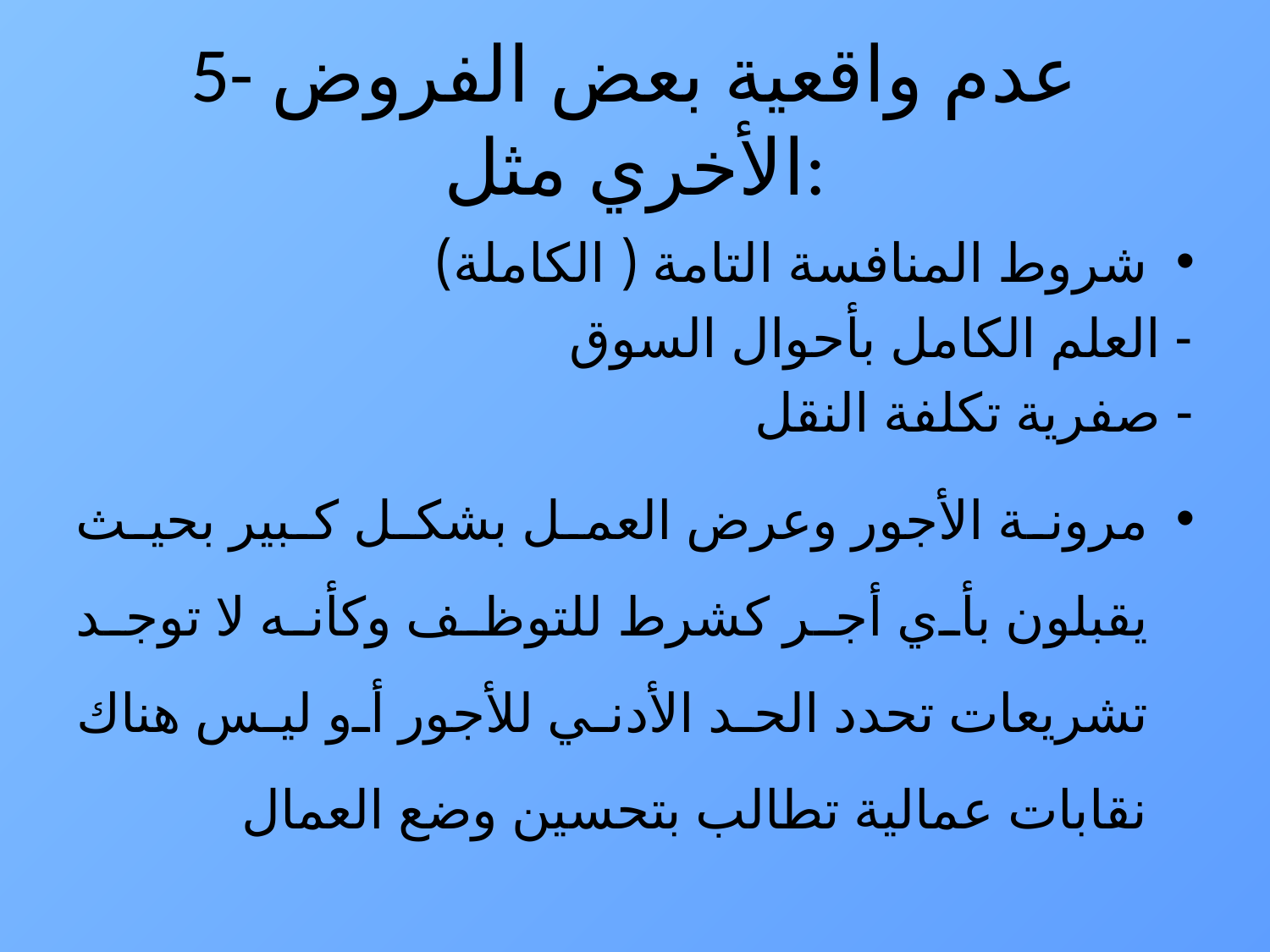

# 5- عدم واقعية بعض الفروض الأخري مثل:
شروط المنافسة التامة ( الكاملة)
- العلم الكامل بأحوال السوق
- صفرية تكلفة النقل
مرونة الأجور وعرض العمل بشكل كبير بحيث يقبلون بأي أجر كشرط للتوظف وكأنه لا توجد تشريعات تحدد الحد الأدني للأجور أو ليس هناك نقابات عمالية تطالب بتحسين وضع العمال